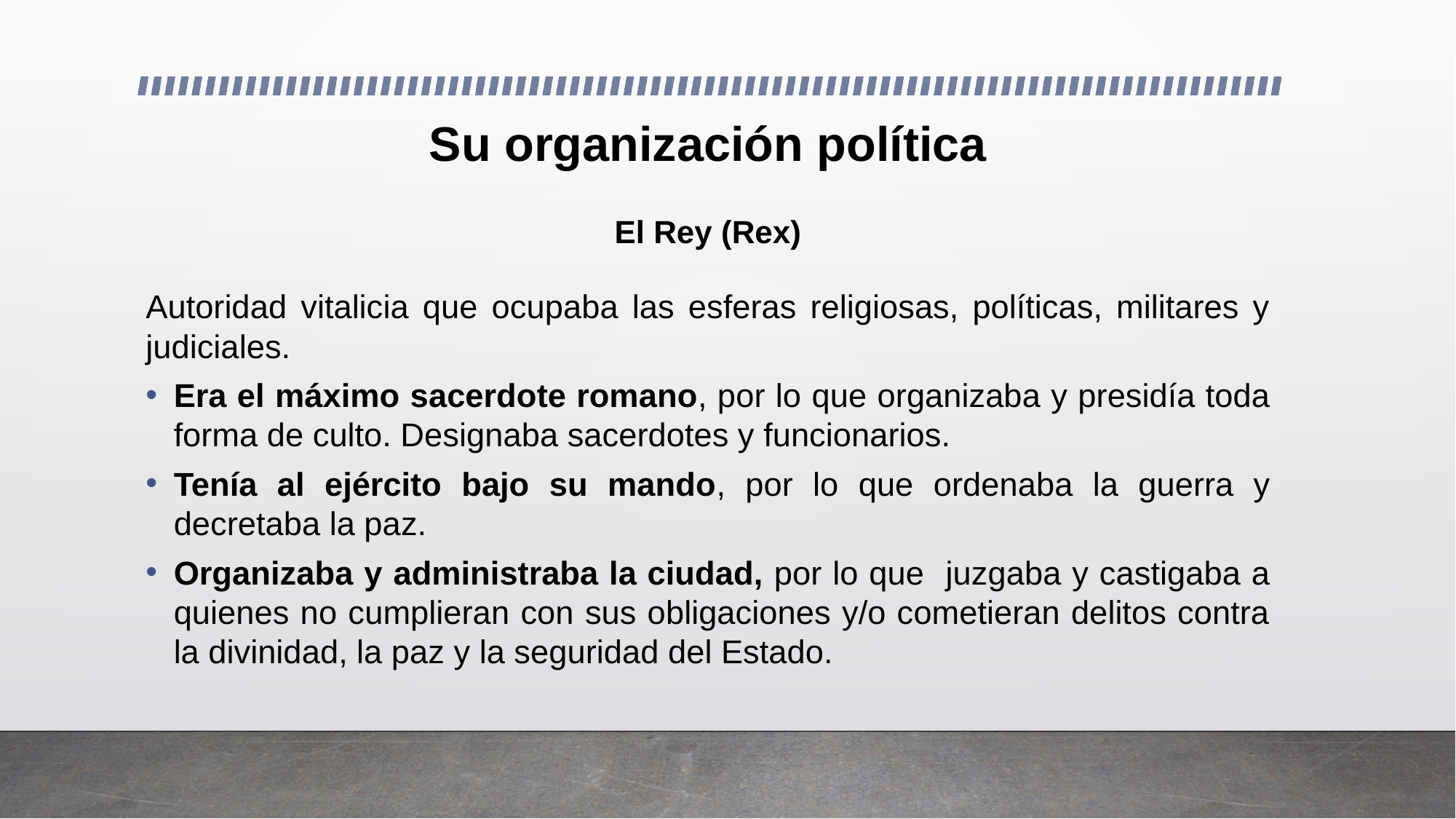

# Su organización política
El Rey (Rex)

Autoridad vitalicia que ocupaba las esferas religiosas, políticas, militares y judiciales.
Era el máximo sacerdote romano, por lo que organizaba y presidía toda forma de culto. Designaba sacerdotes y funcionarios.
Tenía al ejército bajo su mando, por lo que ordenaba la guerra y decretaba la paz.
Organizaba y administraba la ciudad, por lo que  juzgaba y castigaba a quienes no cumplieran con sus obligaciones y/o cometieran delitos contra la divinidad, la paz y la seguridad del Estado.